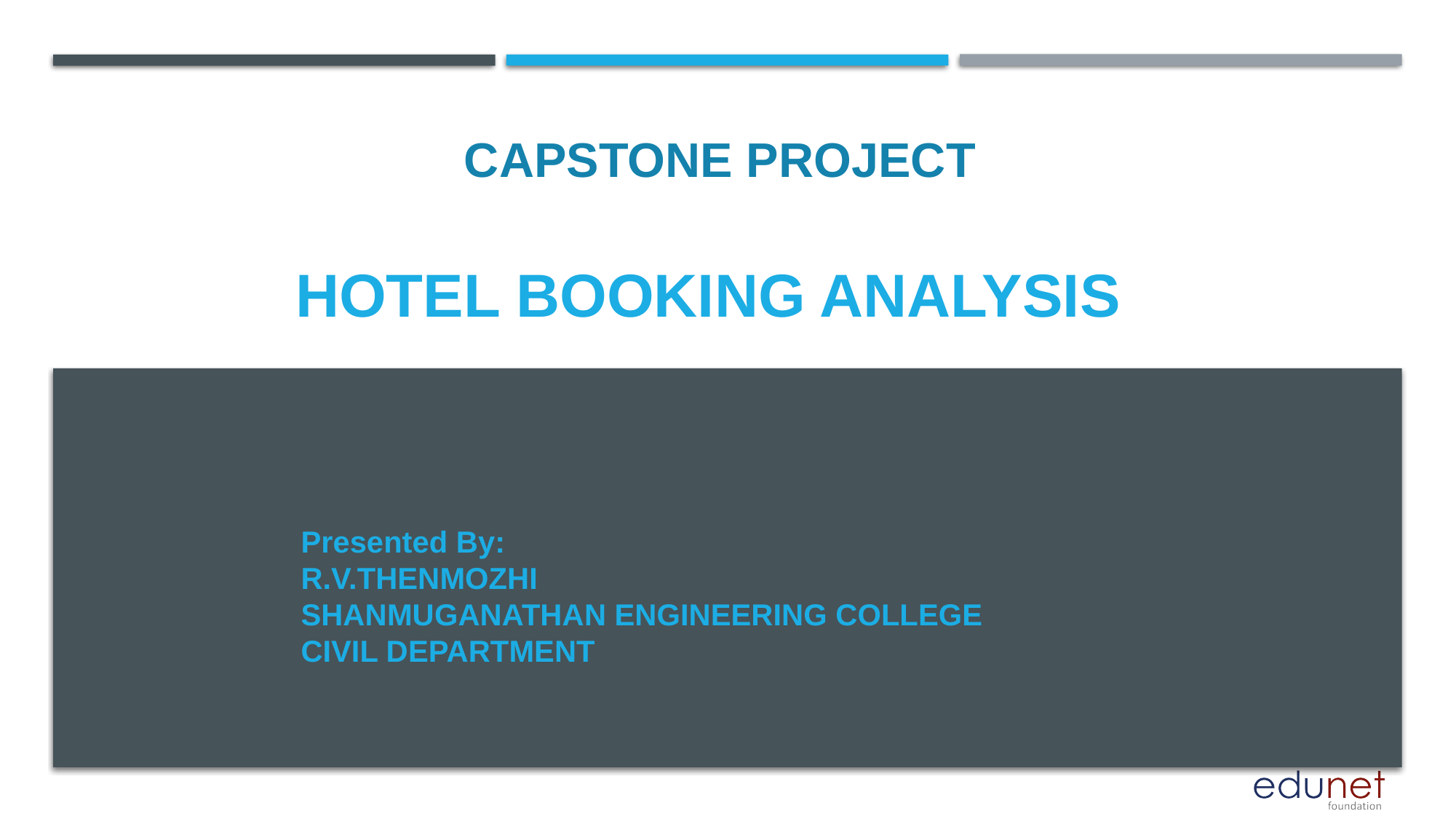

CAPSTONE PROJECT
# Hotel booking analysis
Presented By:
R.V.THENMOZHI
SHANMUGANATHAN ENGINEERING COLLEGE
CIVIL DEPARTMENT